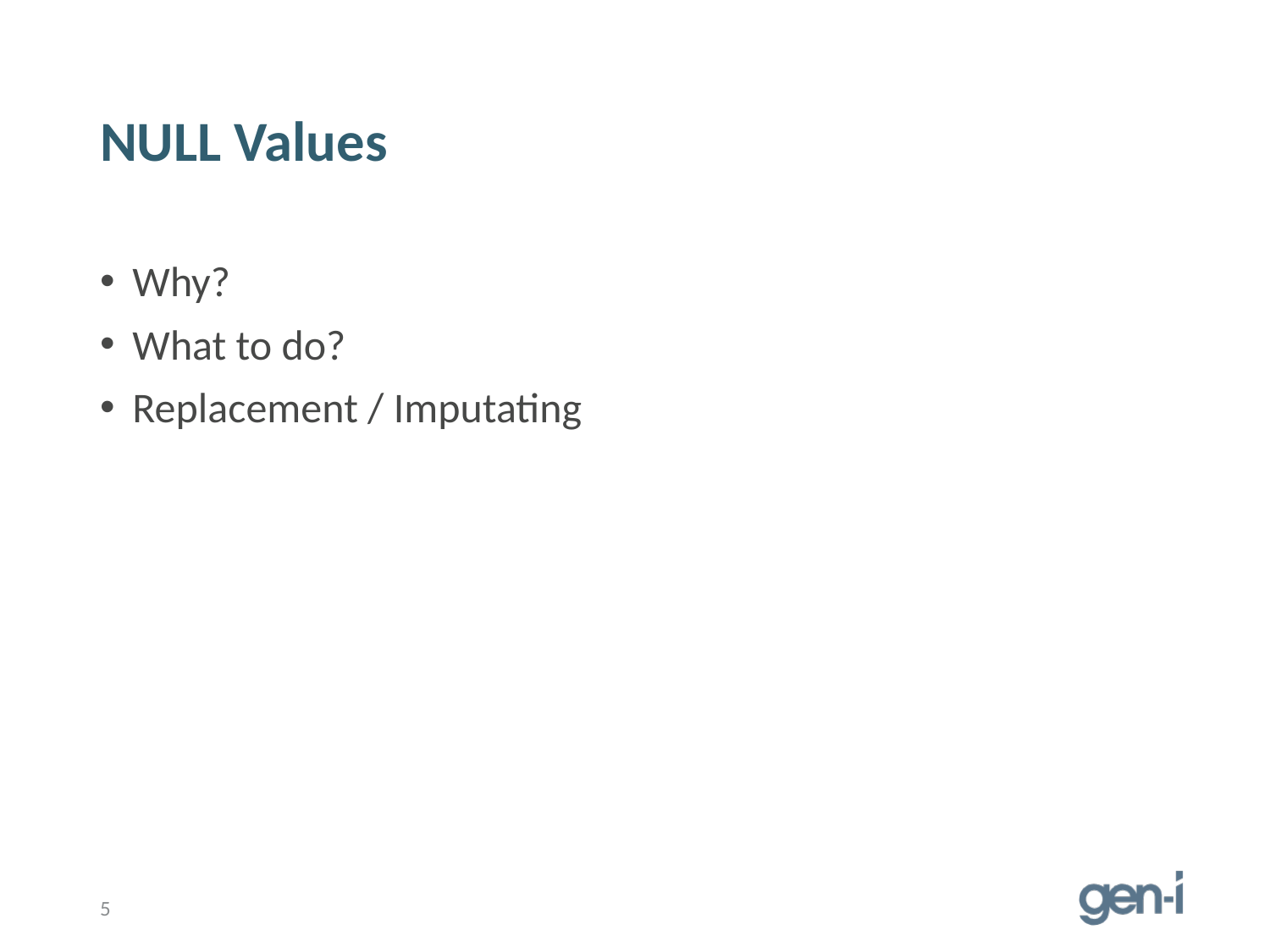

# NULL Values
Why?
What to do?
Replacement / Imputating

5